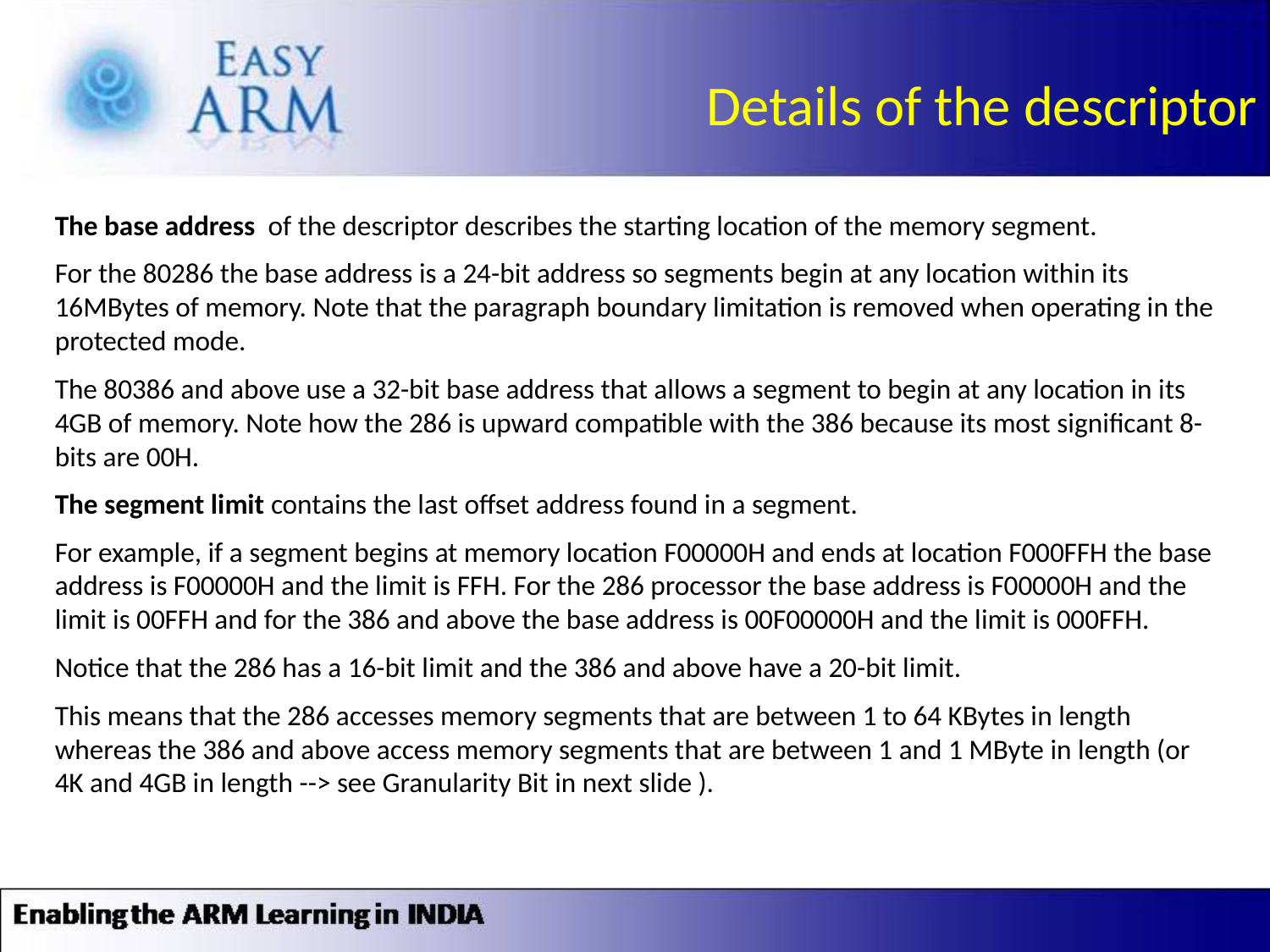

Details of the descriptor
The base address  of the descriptor describes the starting location of the memory segment.
For the 80286 the base address is a 24-bit address so segments begin at any location within its 16MBytes of memory. Note that the paragraph boundary limitation is removed when operating in the protected mode.
The 80386 and above use a 32-bit base address that allows a segment to begin at any location in its 4GB of memory. Note how the 286 is upward compatible with the 386 because its most significant 8-bits are 00H.
The segment limit contains the last offset address found in a segment.
For example, if a segment begins at memory location F00000H and ends at location F000FFH the base address is F00000H and the limit is FFH. For the 286 processor the base address is F00000H and the limit is 00FFH and for the 386 and above the base address is 00F00000H and the limit is 000FFH.
Notice that the 286 has a 16-bit limit and the 386 and above have a 20-bit limit.
This means that the 286 accesses memory segments that are between 1 to 64 KBytes in length whereas the 386 and above access memory segments that are between 1 and 1 MByte in length (or 4K and 4GB in length --> see Granularity Bit in next slide ).